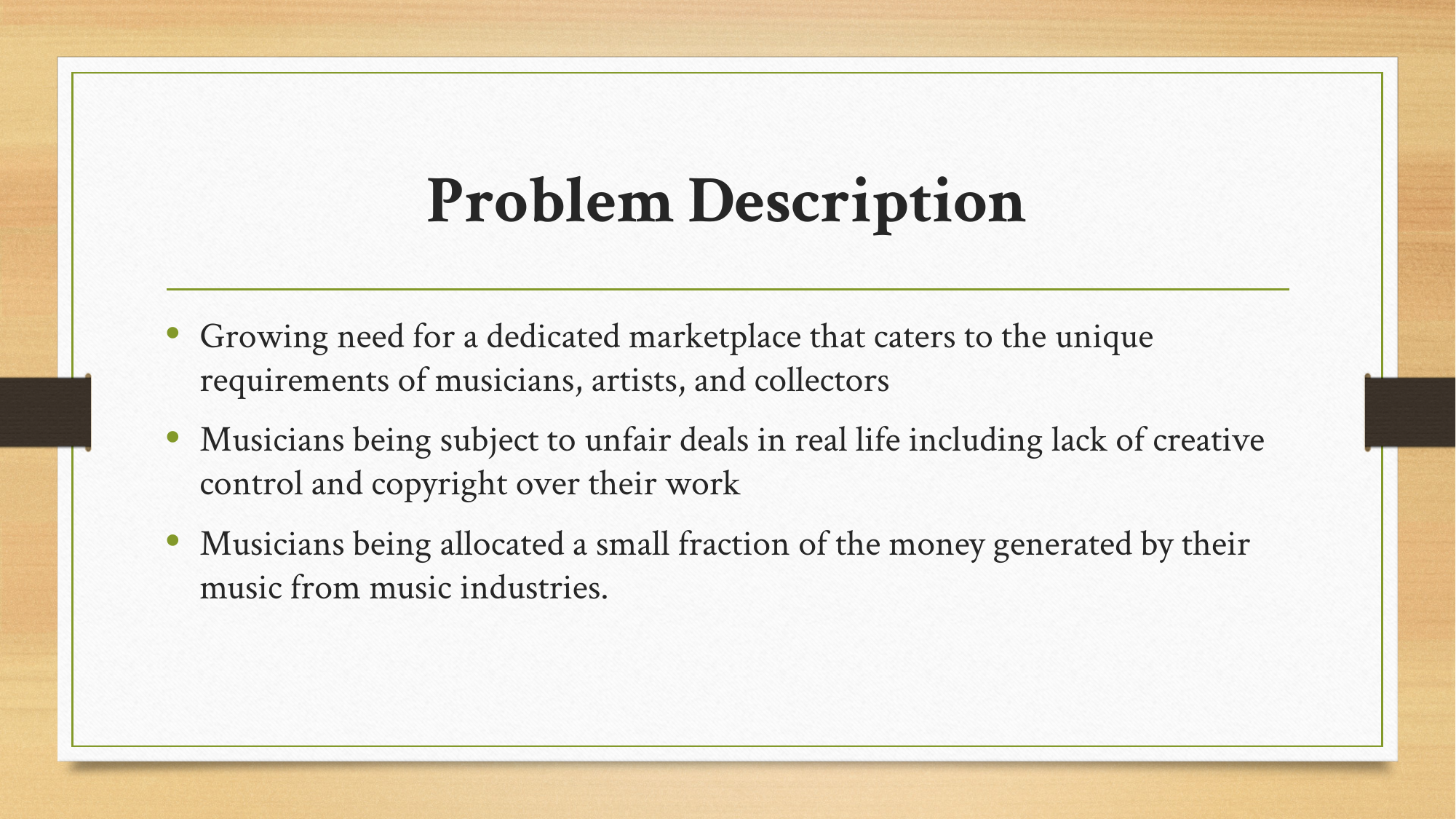

# Problem Description
Growing need for a dedicated marketplace that caters to the unique requirements of musicians, artists, and collectors
Musicians being subject to unfair deals in real life including lack of creative control and copyright over their work
Musicians being allocated a small fraction of the money generated by their music from music industries.